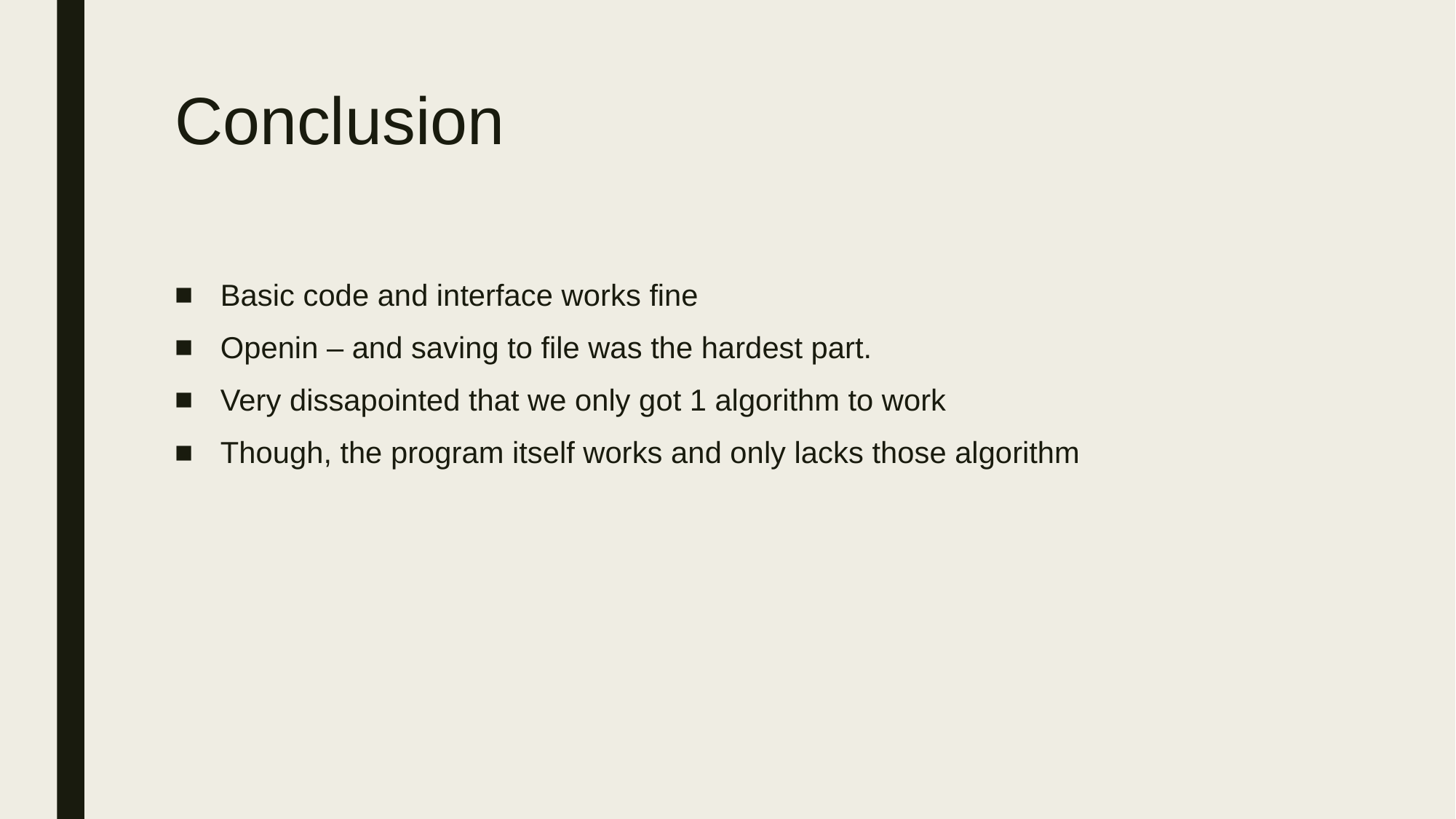

# Conclusion
Basic code and interface works fine
Openin – and saving to file was the hardest part.
Very dissapointed that we only got 1 algorithm to work
Though, the program itself works and only lacks those algorithm